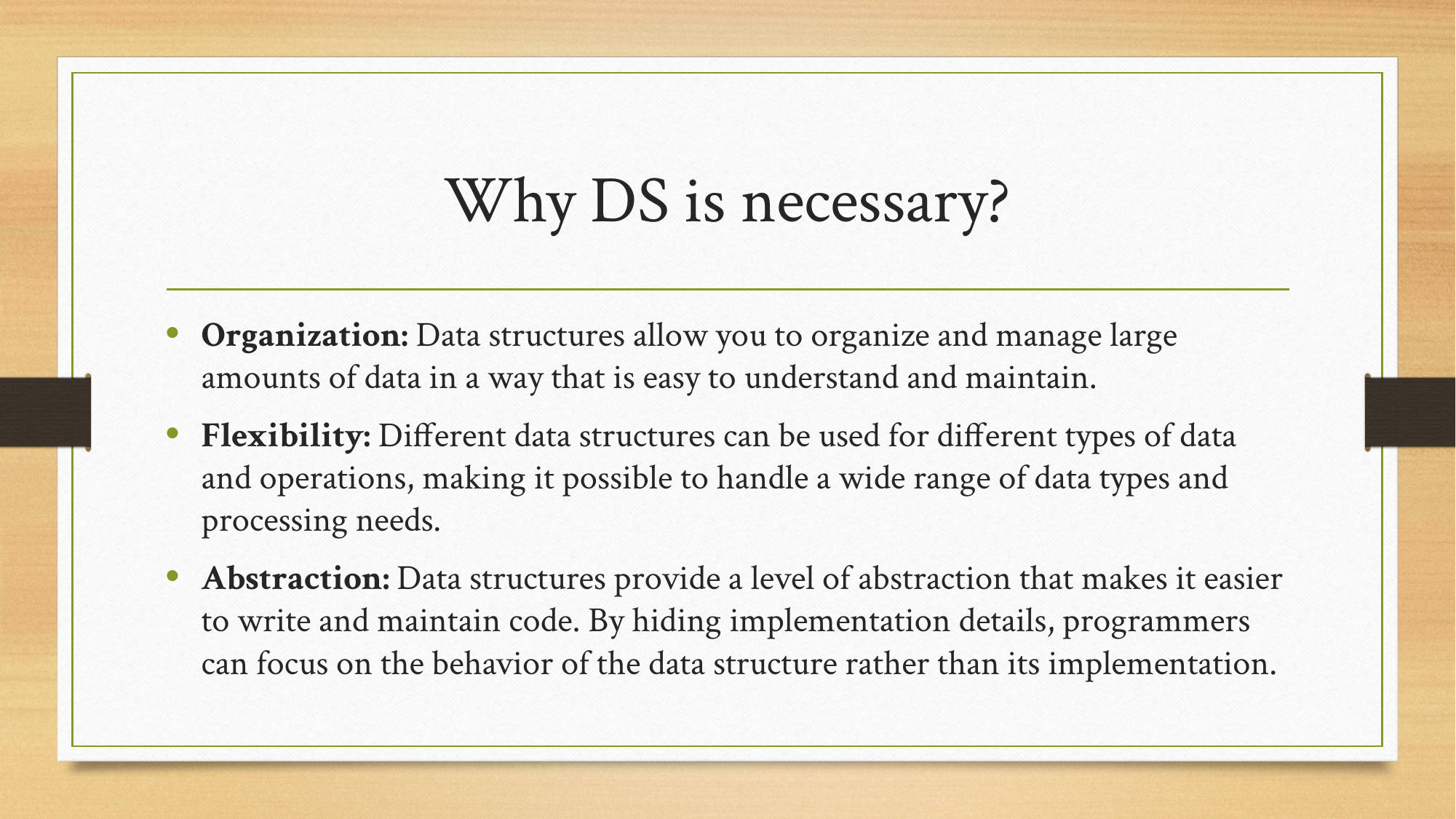

# Why DS is necessary?
Organization: Data structures allow you to organize and manage large amounts of data in a way that is easy to understand and maintain.
Flexibility: Different data structures can be used for different types of data and operations, making it possible to handle a wide range of data types and processing needs.
Abstraction: Data structures provide a level of abstraction that makes it easier to write and maintain code. By hiding implementation details, programmers can focus on the behavior of the data structure rather than its implementation.